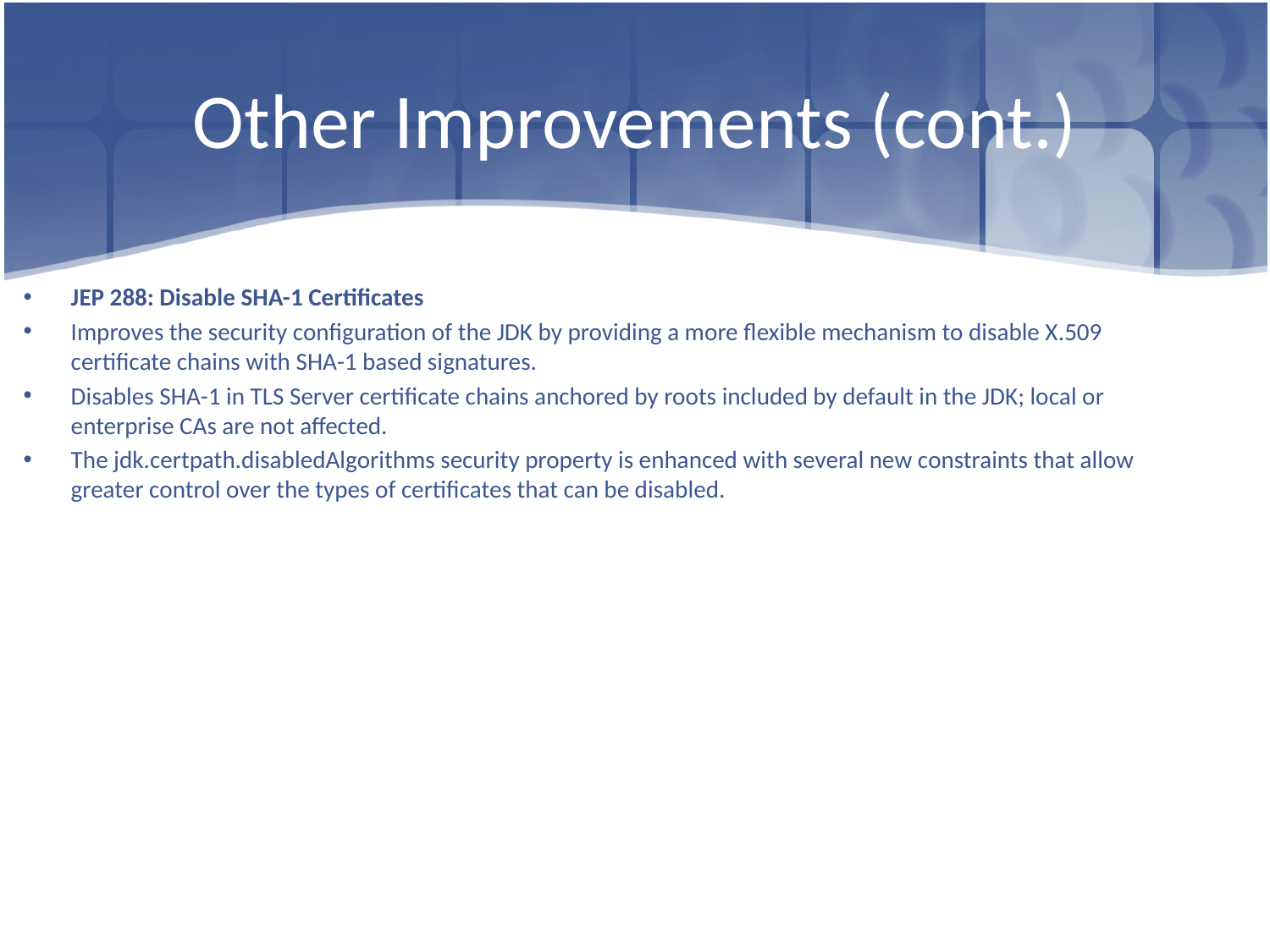

# Other Improvements (cont.)
JEP 288: Disable SHA-1 Certificates
Improves the security configuration of the JDK by providing a more flexible mechanism to disable X.509 certificate chains with SHA-1 based signatures.
Disables SHA-1 in TLS Server certificate chains anchored by roots included by default in the JDK; local or enterprise CAs are not affected.
The jdk.certpath.disabledAlgorithms security property is enhanced with several new constraints that allow greater control over the types of certificates that can be disabled.